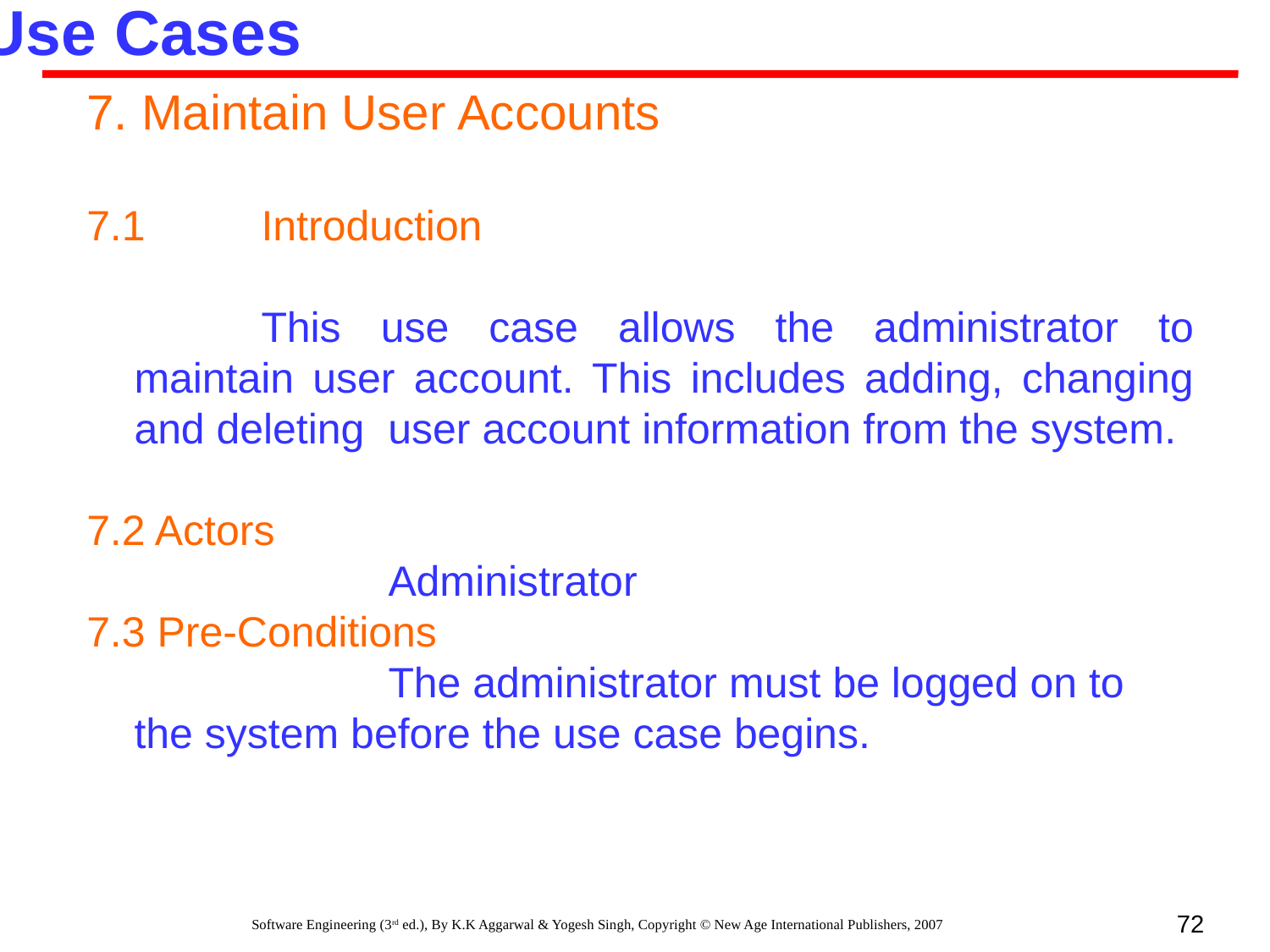

Use Cases

7. Maintain User Accounts

7.1 	Introduction

		This use case allows the administrator to maintain user account. This includes adding, changing and deleting  user account information from the system.

7.2 Actors
			Administrator
7.3 Pre-Conditions
			The administrator must be logged on to the system before the use case begins.

72